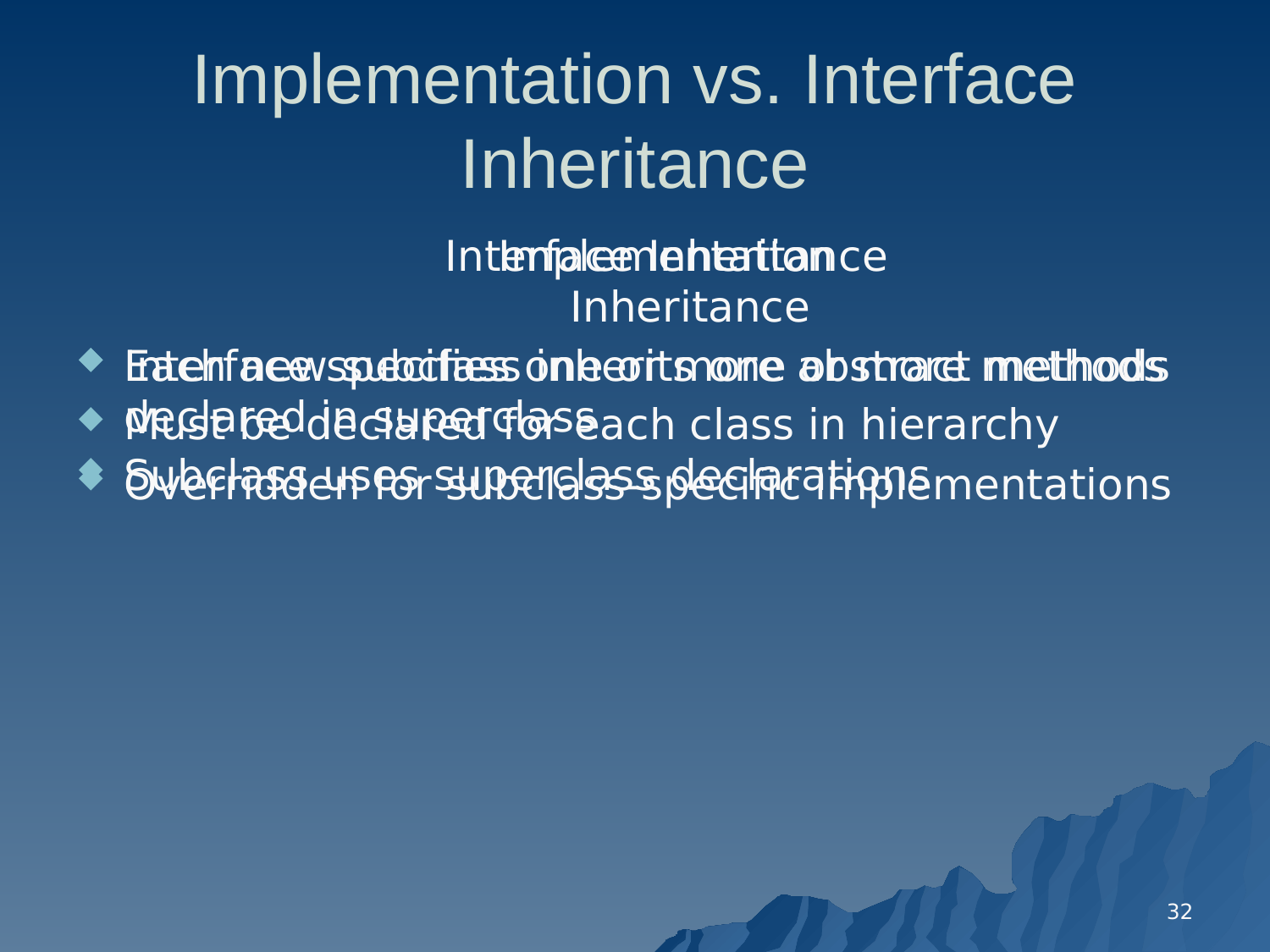

# Implementation vs. Interface Inheritance
Implementation
Inheritance
Each new subclass inherits one or more methods declared in superclass
Subclass uses superclass declarations
Interface Inheritance
Interface specifies one or more abstract methods
Must be declared for each class in hierarchy
Overridden for subclass-specific implementations
32